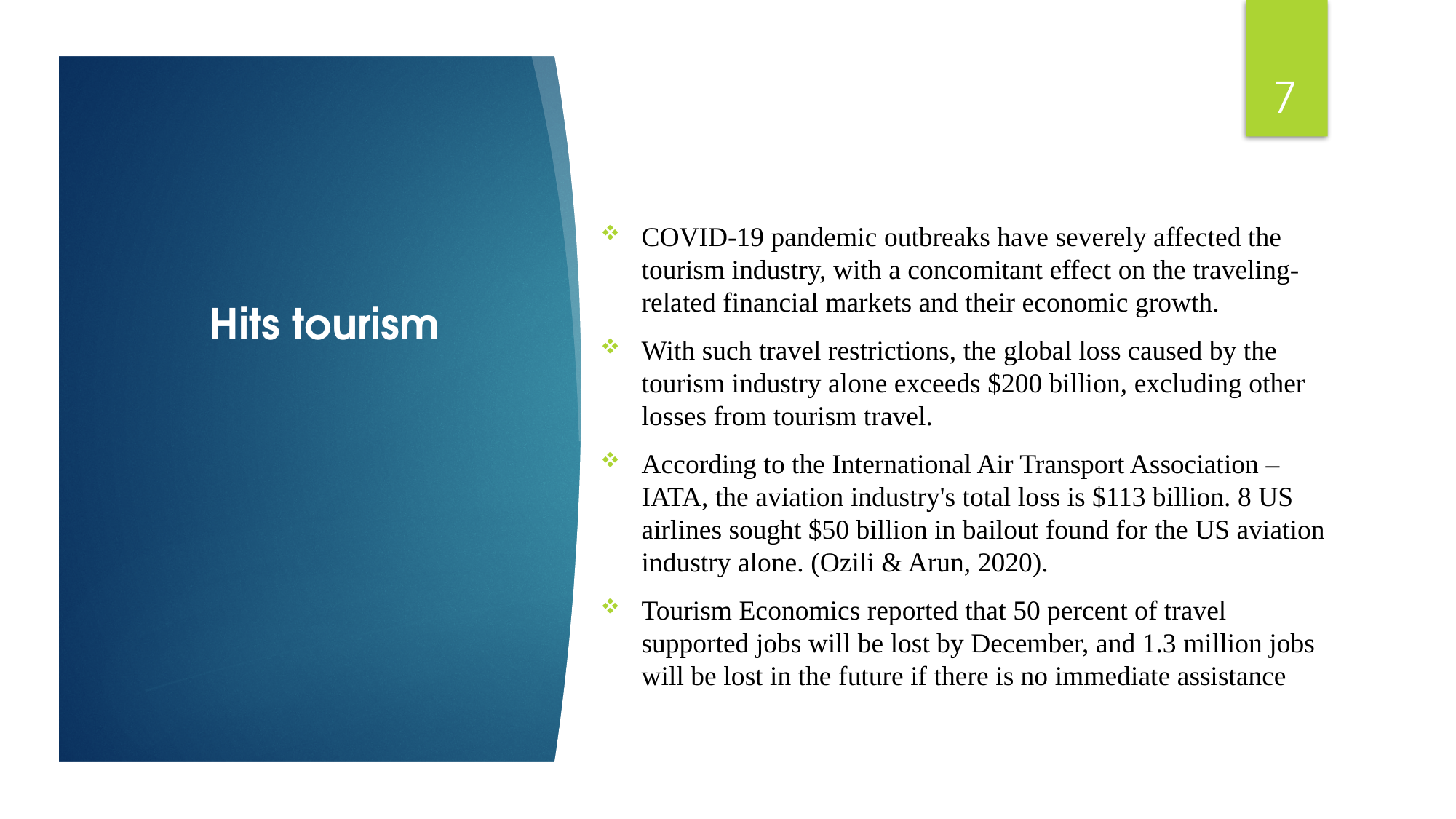

7

COVID-19 pandemic outbreaks have severely affected the tourism industry, with a concomitant effect on the traveling-related financial markets and their economic growth.
With such travel restrictions, the global loss caused by the tourism industry alone exceeds $200 billion, excluding other losses from tourism travel.
According to the International Air Transport Association – IATA, the aviation industry's total loss is $113 billion. 8 US airlines sought $50 billion in bailout found for the US aviation industry alone. (Ozili & Arun, 2020).
Tourism Economics reported that 50 percent of travel supported jobs will be lost by December, and 1.3 million jobs will be lost in the future if there is no immediate assistance
# Hits tourism